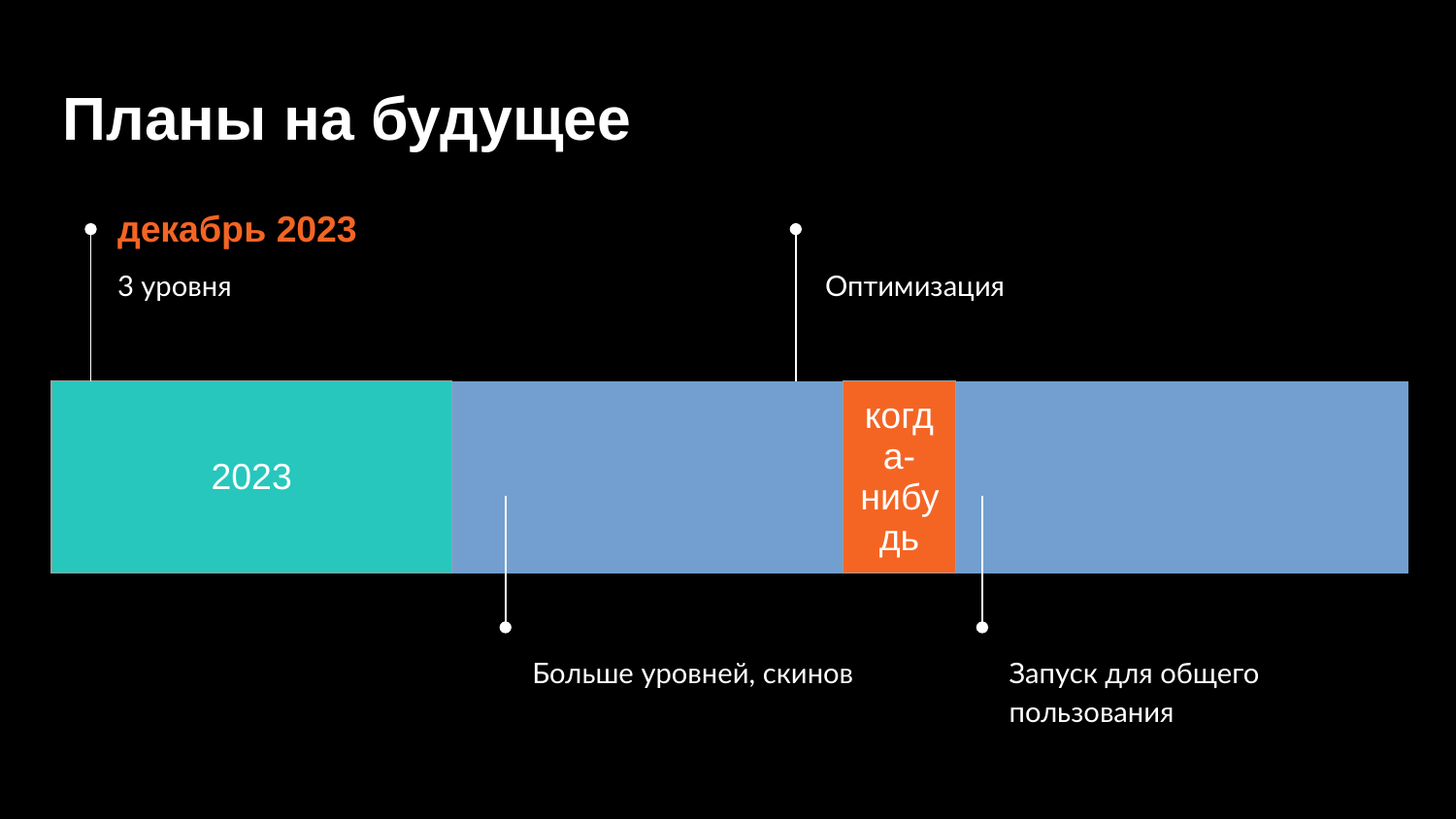

# Планы на будущее
декабрь 2023
3 уровня
Оптимизация
| 2023 |  |  |  | когда-нибудь |  |  |  |  |  |  |  |
| --- | --- | --- | --- | --- | --- | --- | --- | --- | --- | --- | --- |
Больше уровней, скинов
Запуск для общего пользования